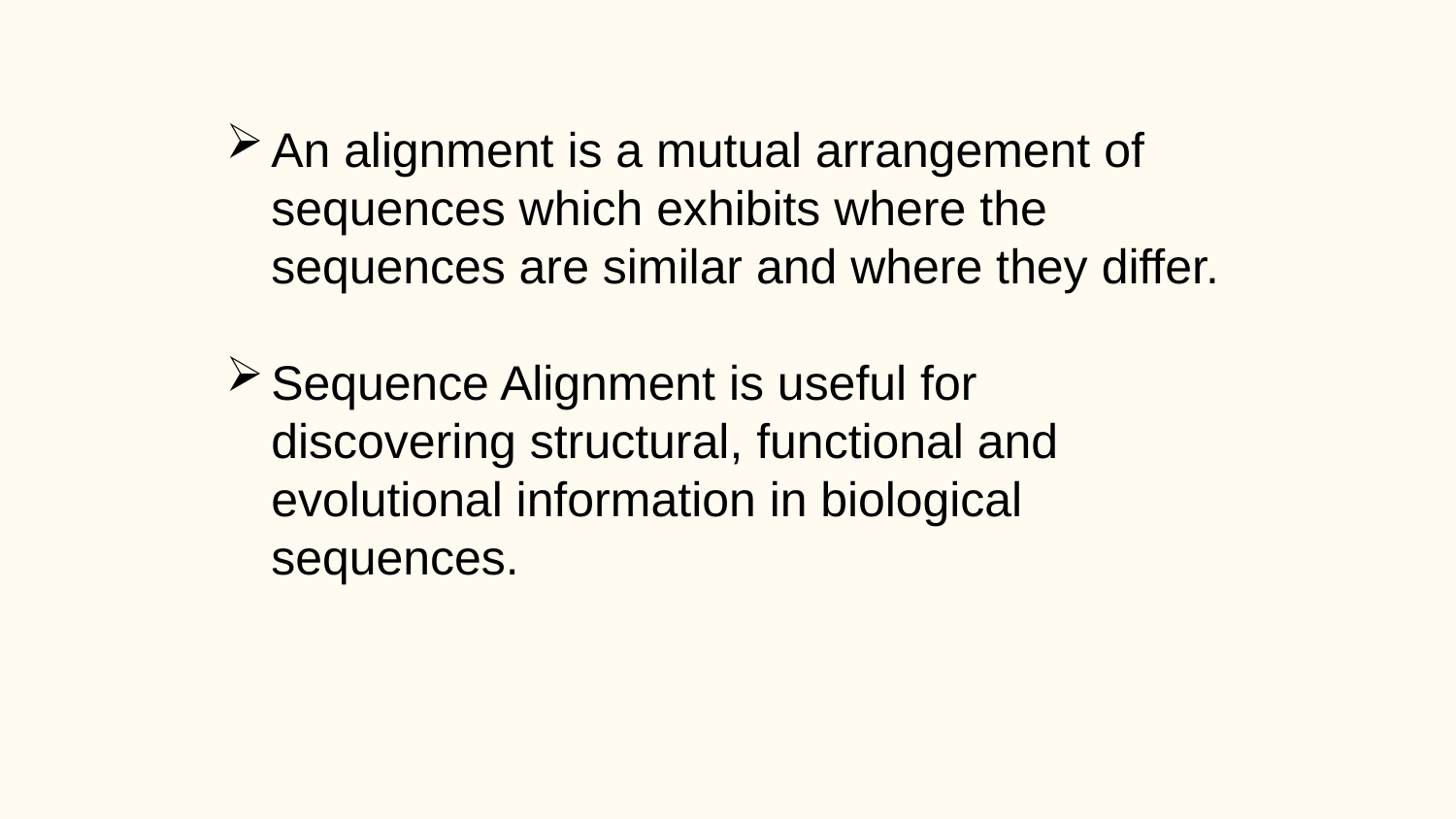

An alignment is a mutual arrangement of sequences which exhibits where the sequences are similar and where they differ.

Sequence Alignment is useful for discovering structural, functional and evolutional information in biological sequences.